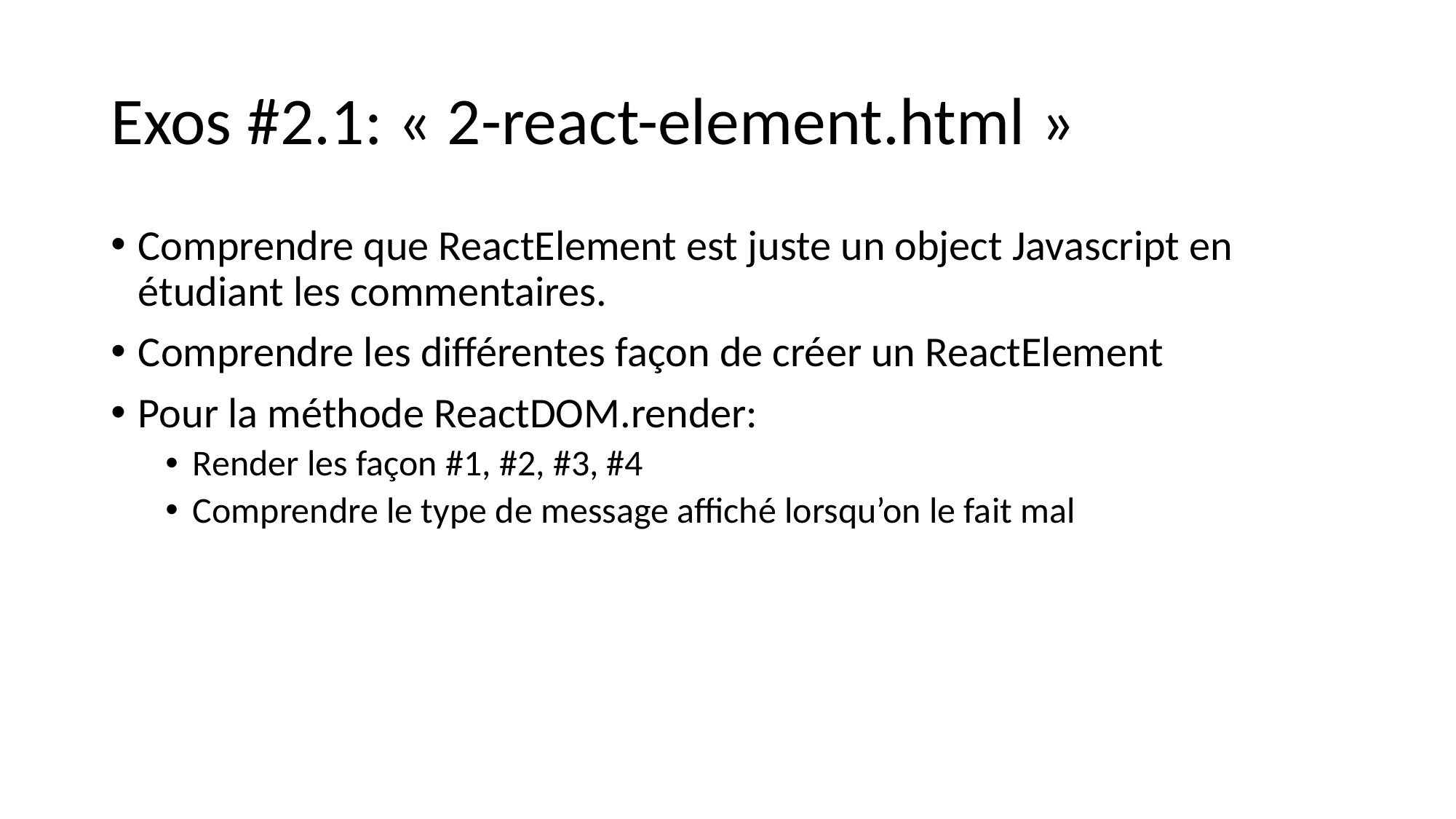

# Exos #2.1: « 2-react-element.html »
Comprendre que ReactElement est juste un object Javascript en étudiant les commentaires.
Comprendre les différentes façon de créer un ReactElement
Pour la méthode ReactDOM.render:
Render les façon #1, #2, #3, #4
Comprendre le type de message affiché lorsqu’on le fait mal